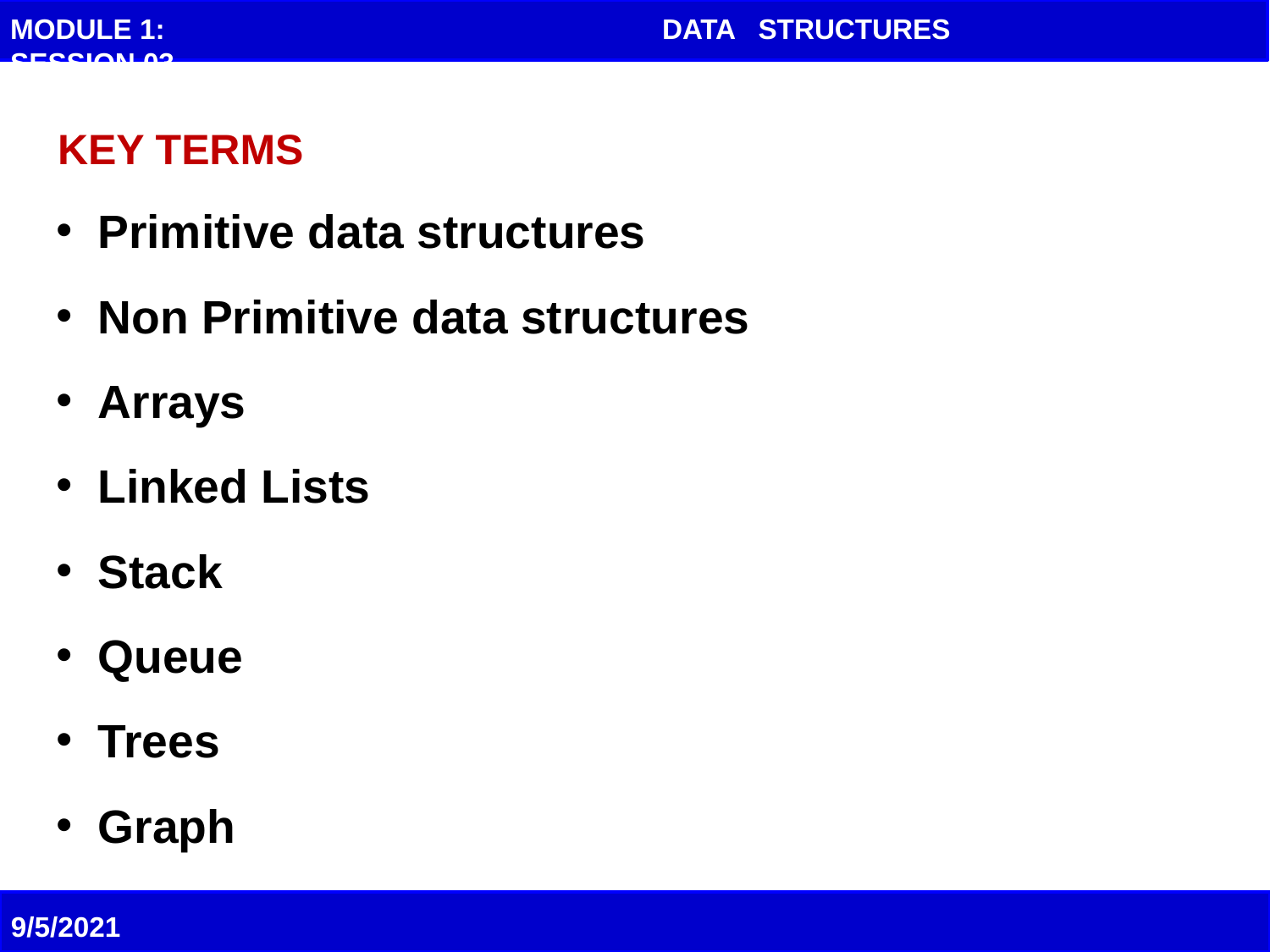

MODULE 1: SESSION 03
DATA   STRUCTURES
KEY TERMS
  Primitive data structures
  Non Primitive data structures
  Arrays
  Linked Lists
  Stack
  Queue
  Trees
  Graph

9/5/2021